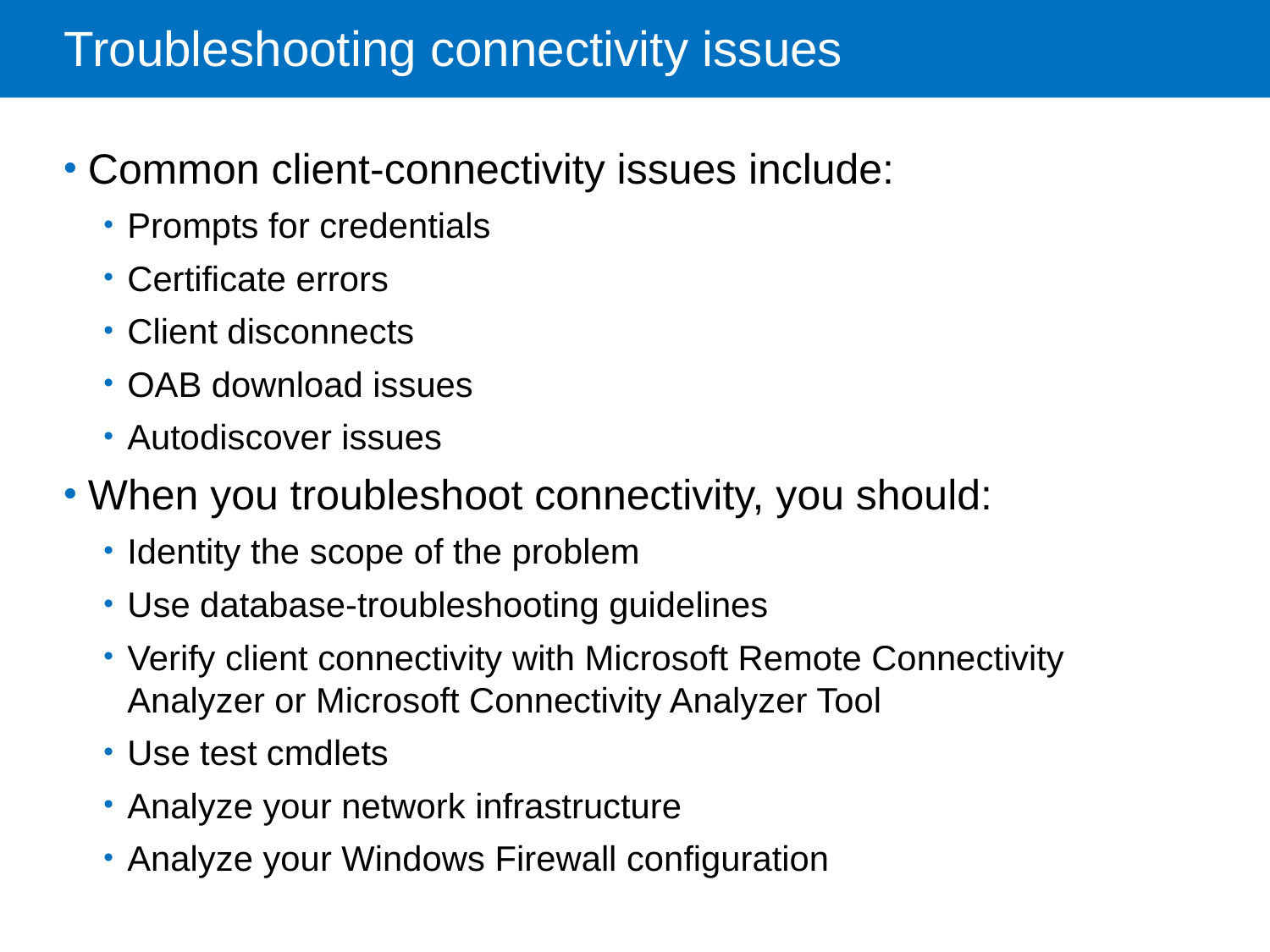

# Troubleshooting connectivity issues
Common client-connectivity issues include:
Prompts for credentials
Certificate errors
Client disconnects
OAB download issues
Autodiscover issues
When you troubleshoot connectivity, you should:
Identity the scope of the problem
Use database-troubleshooting guidelines
Verify client connectivity with Microsoft Remote Connectivity Analyzer or Microsoft Connectivity Analyzer Tool
Use test cmdlets
Analyze your network infrastructure
Analyze your Windows Firewall configuration